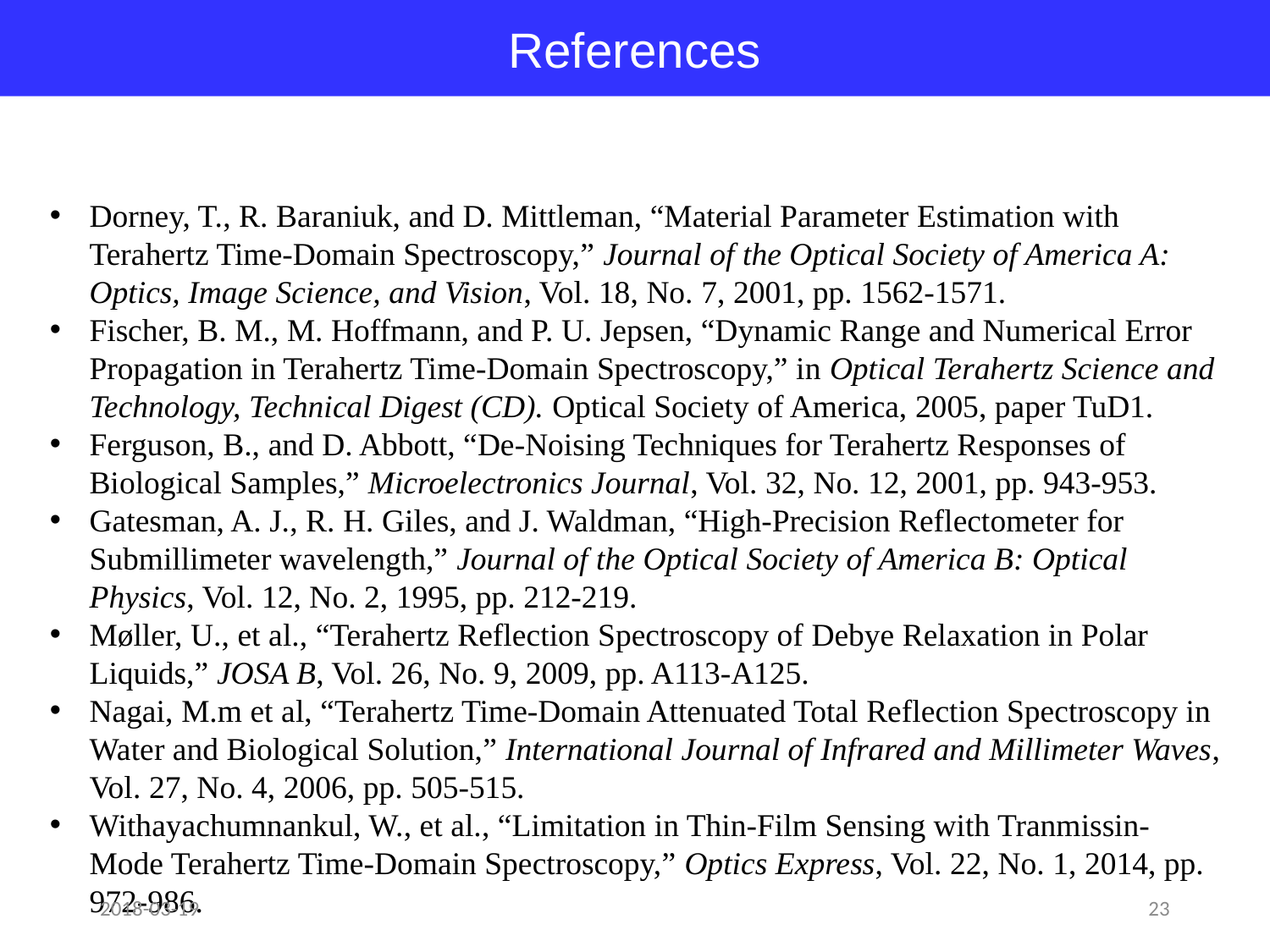

References
Dorney, T., R. Baraniuk, and D. Mittleman, “Material Parameter Estimation with Terahertz Time-Domain Spectroscopy,” Journal of the Optical Society of America A: Optics, Image Science, and Vision, Vol. 18, No. 7, 2001, pp. 1562-1571.
Fischer, B. M., M. Hoffmann, and P. U. Jepsen, “Dynamic Range and Numerical Error Propagation in Terahertz Time-Domain Spectroscopy,” in Optical Terahertz Science and Technology, Technical Digest (CD). Optical Society of America, 2005, paper TuD1.
Ferguson, B., and D. Abbott, “De-Noising Techniques for Terahertz Responses of Biological Samples,” Microelectronics Journal, Vol. 32, No. 12, 2001, pp. 943-953.
Gatesman, A. J., R. H. Giles, and J. Waldman, “High-Precision Reflectometer for Submillimeter wavelength,” Journal of the Optical Society of America B: Optical Physics, Vol. 12, No. 2, 1995, pp. 212-219.
Møller, U., et al., “Terahertz Reflection Spectroscopy of Debye Relaxation in Polar Liquids,” JOSA B, Vol. 26, No. 9, 2009, pp. A113-A125.
Nagai, M.m et al, “Terahertz Time-Domain Attenuated Total Reflection Spectroscopy in Water and Biological Solution,” International Journal of Infrared and Millimeter Waves, Vol. 27, No. 4, 2006, pp. 505-515.
Withayachumnankul, W., et al., “Limitation in Thin-Film Sensing with Tranmissin-Mode Terahertz Time-Domain Spectroscopy,” Optics Express, Vol. 22, No. 1, 2014, pp. 972-986.
2018-03-19
23